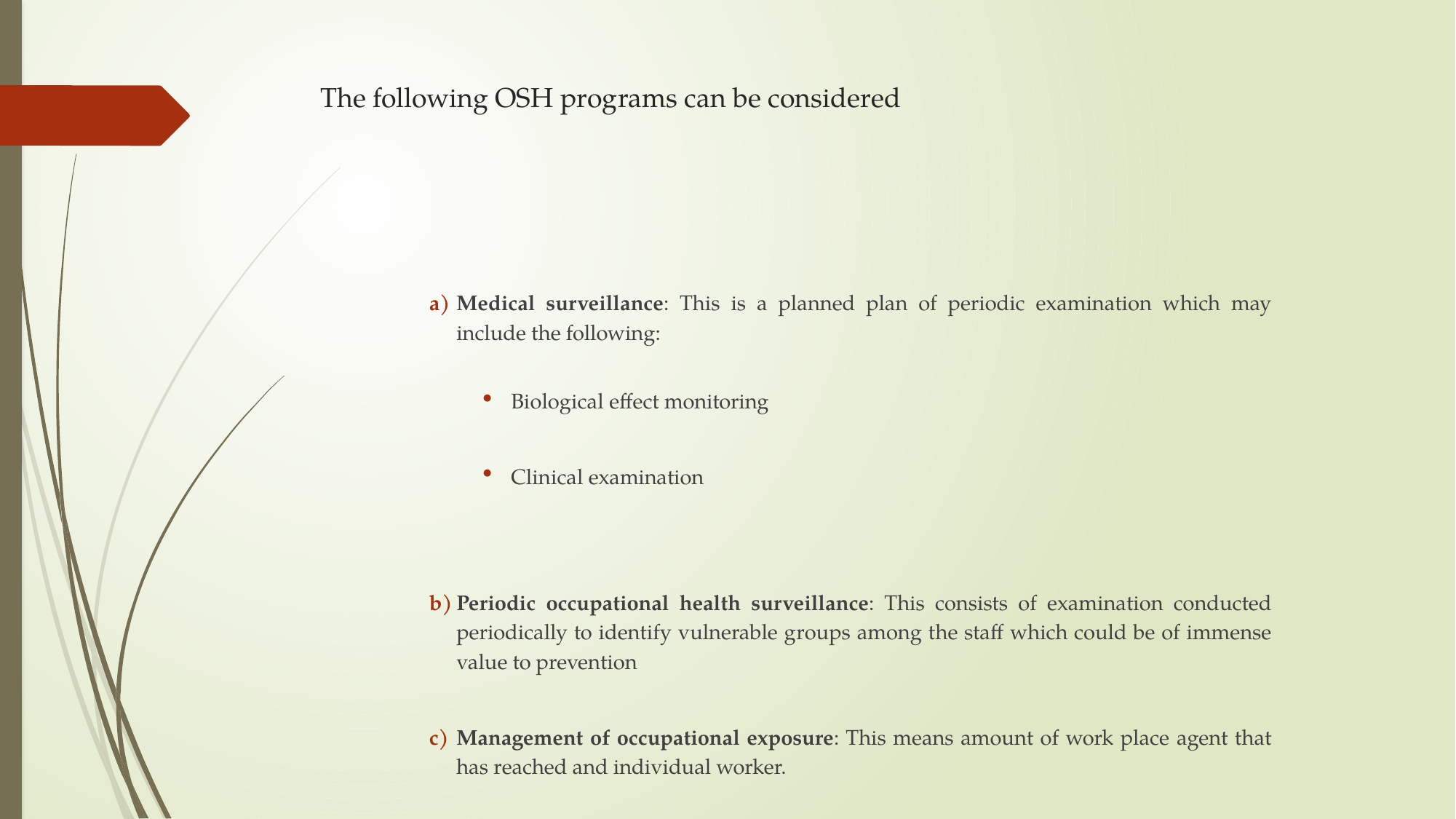

# The following OSH programs can be considered

Medical surveillance: This is a planned plan of periodic examination which may include the following:

Biological effect monitoring

Clinical examination

Periodic occupational health surveillance: This consists of examination conducted periodically to identify vulnerable groups among the staff which could be of immense value to prevention

Management of occupational exposure: This means amount of work place agent that has reached and individual worker.